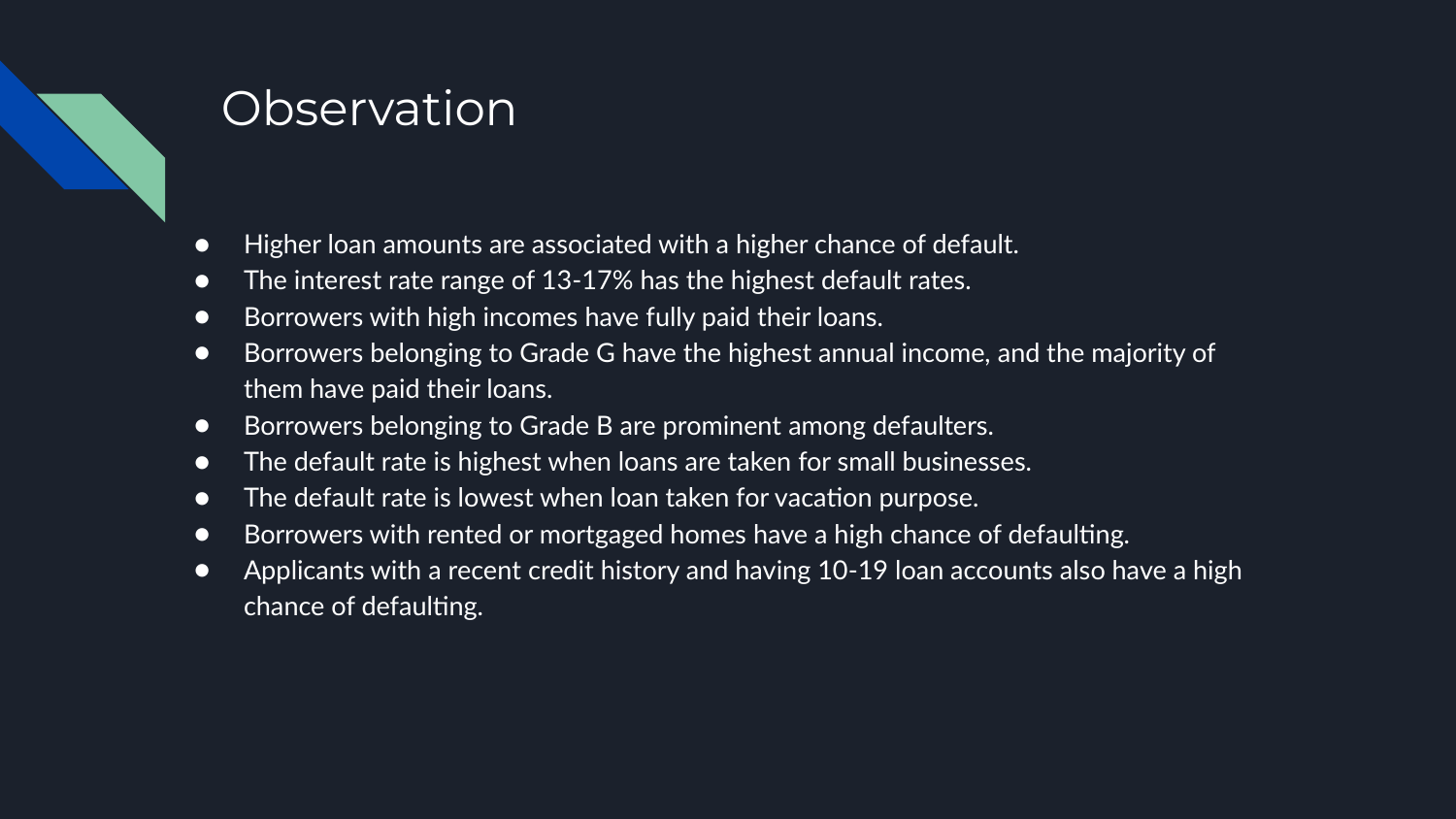

# Observation
Higher loan amounts are associated with a higher chance of default.
The interest rate range of 13-17% has the highest default rates.
Borrowers with high incomes have fully paid their loans.
Borrowers belonging to Grade G have the highest annual income, and the majority of them have paid their loans.
Borrowers belonging to Grade B are prominent among defaulters.
The default rate is highest when loans are taken for small businesses.
The default rate is lowest when loan taken for vacation purpose.
Borrowers with rented or mortgaged homes have a high chance of defaulting.
Applicants with a recent credit history and having 10-19 loan accounts also have a high chance of defaulting.